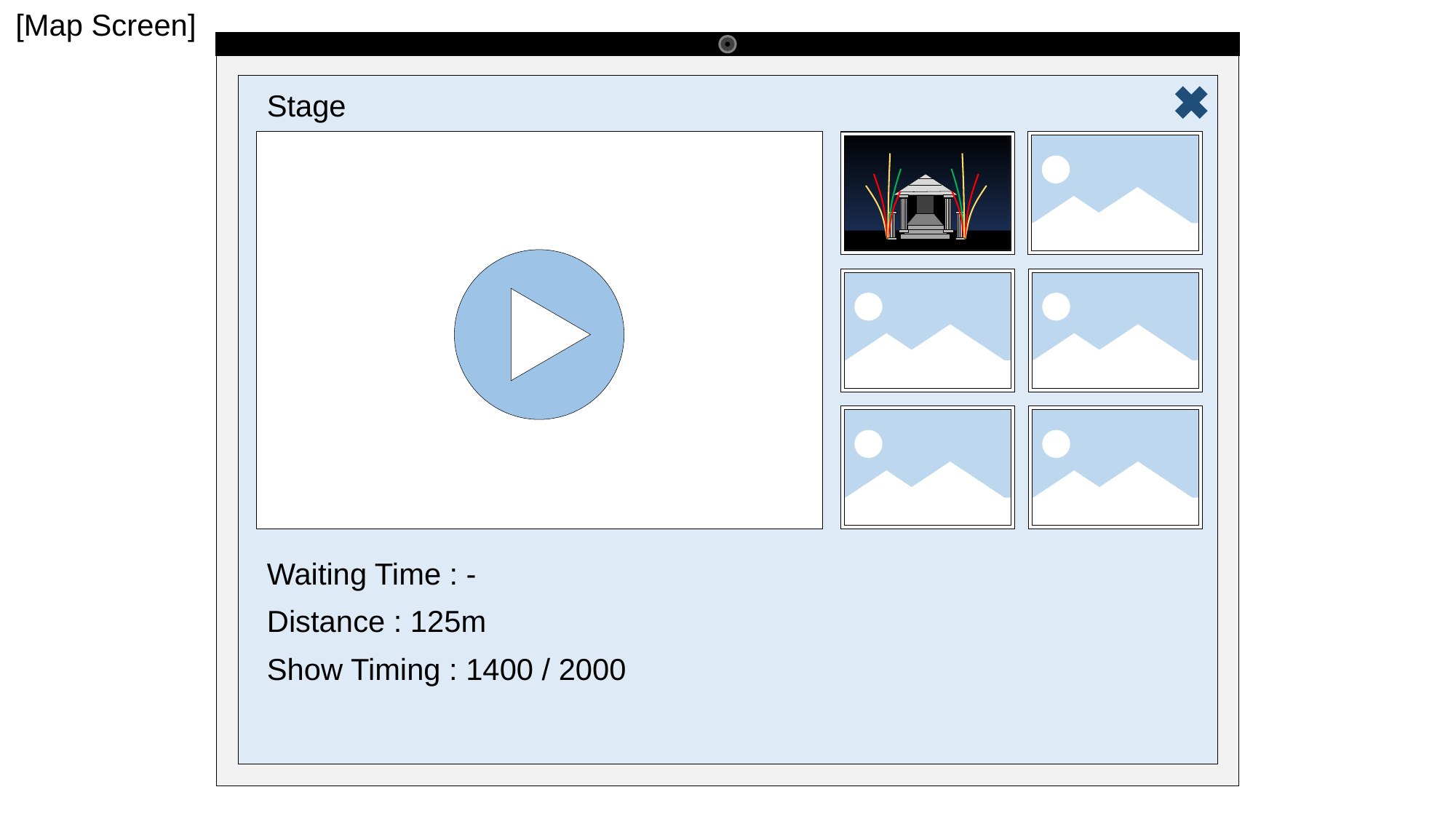

[Map Screen]

Stage

Waiting Time : -
Distance : 125m
Show Timing : 1400 / 2000